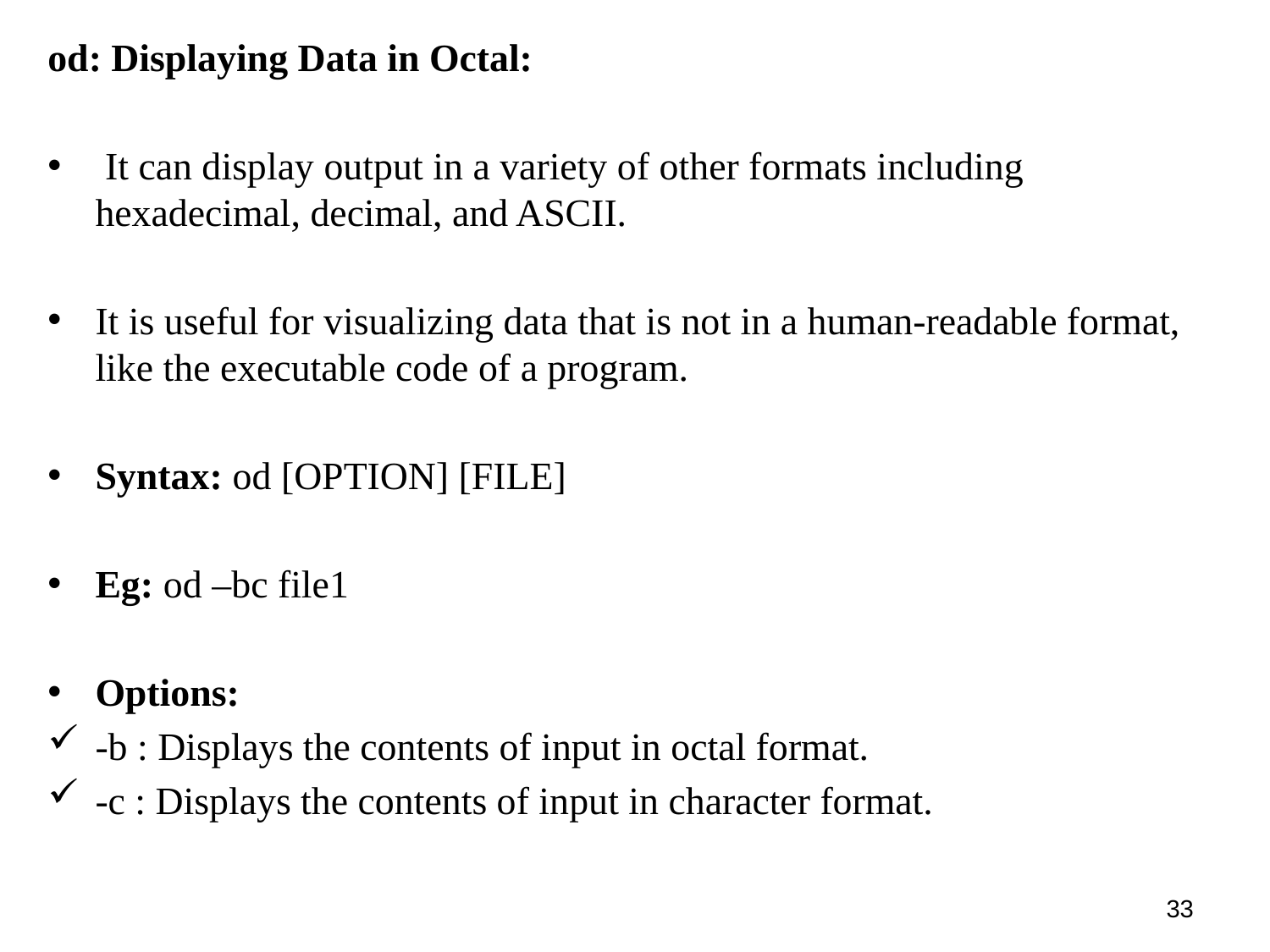

od: Displaying Data in Octal:

 It can display output in a variety of other formats including hexadecimal, decimal, and ASCII.

It is useful for visualizing data that is not in a human-readable format, like the executable code of a program.

Syntax: od [OPTION] [FILE]

Eg: od –bc file1

Options:
-b : Displays the contents of input in octal format.
-c : Displays the contents of input in character format.

33